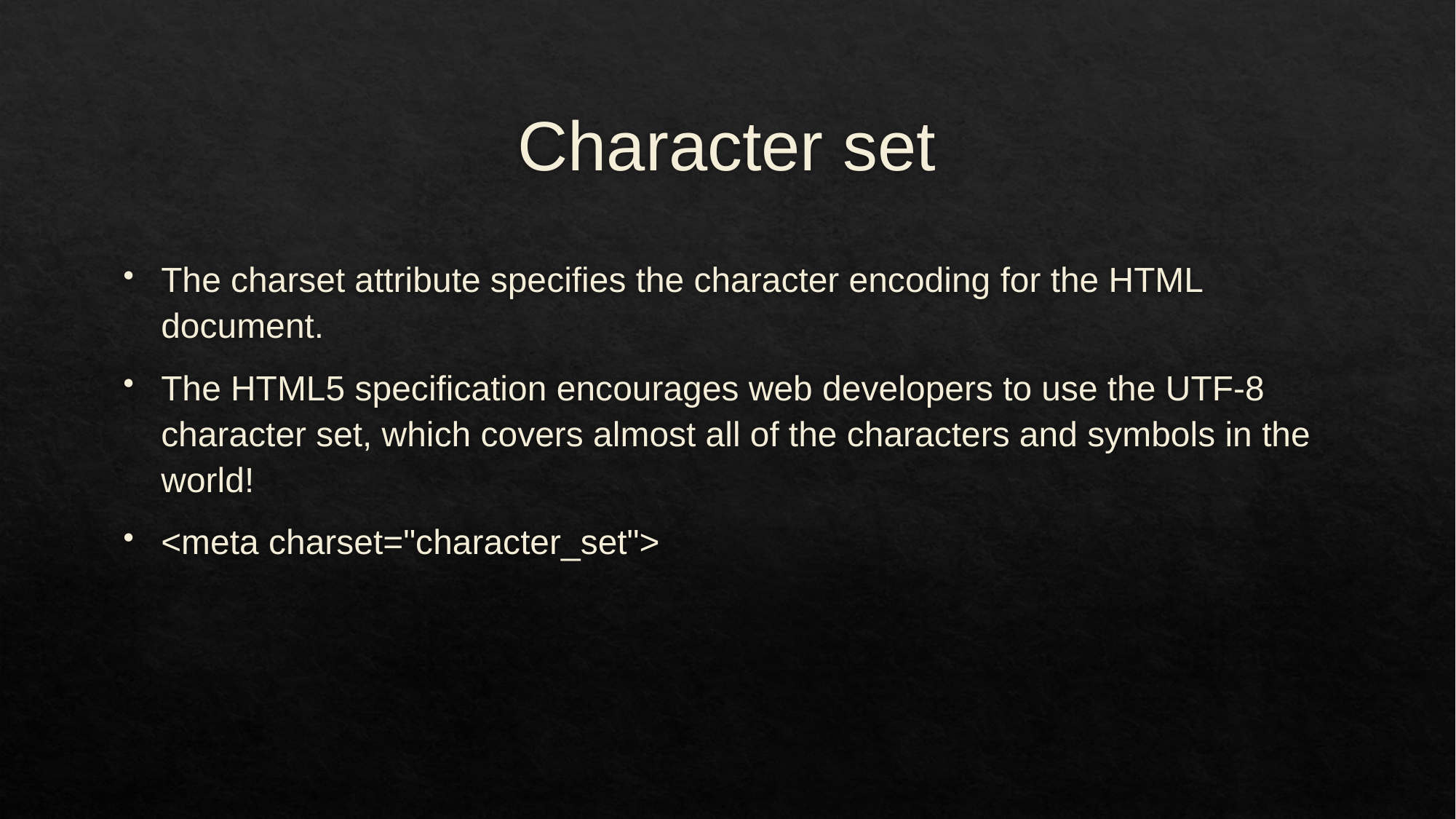

# Character set
The charset attribute specifies the character encoding for the HTML document.
The HTML5 specification encourages web developers to use the UTF-8 character set, which covers almost all of the characters and symbols in the world!
<meta charset="character_set">